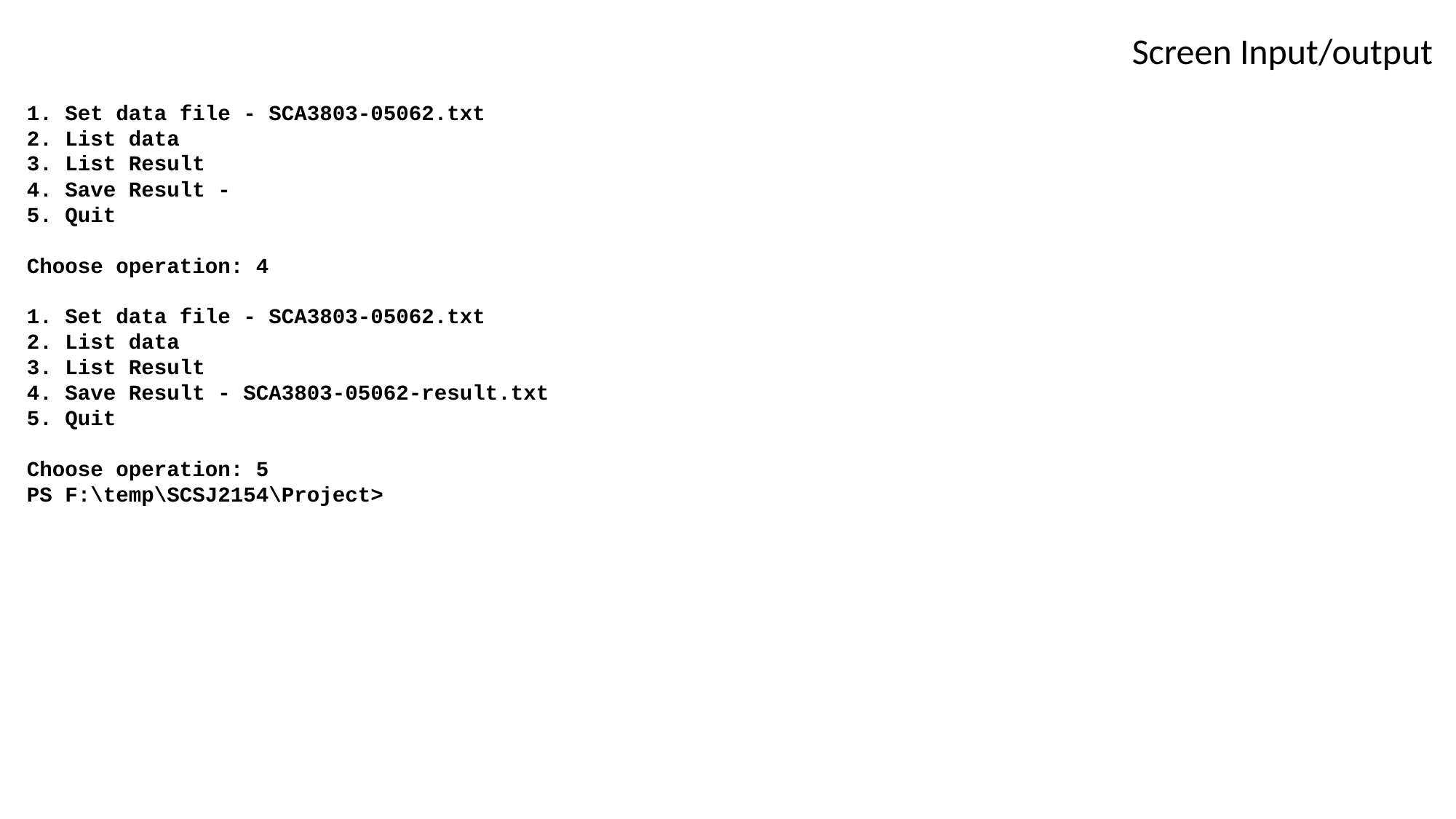

# Screen Input/output
1. Set data file - SCA3803-05062.txt
2. List data
3. List Result
4. Save Result -
5. Quit

Choose operation: 4

1. Set data file - SCA3803-05062.txt
2. List data
3. List Result
4. Save Result - SCA3803-05062-result.txt
5. Quit

Choose operation: 5
PS F:\temp\SCSJ2154\Project>